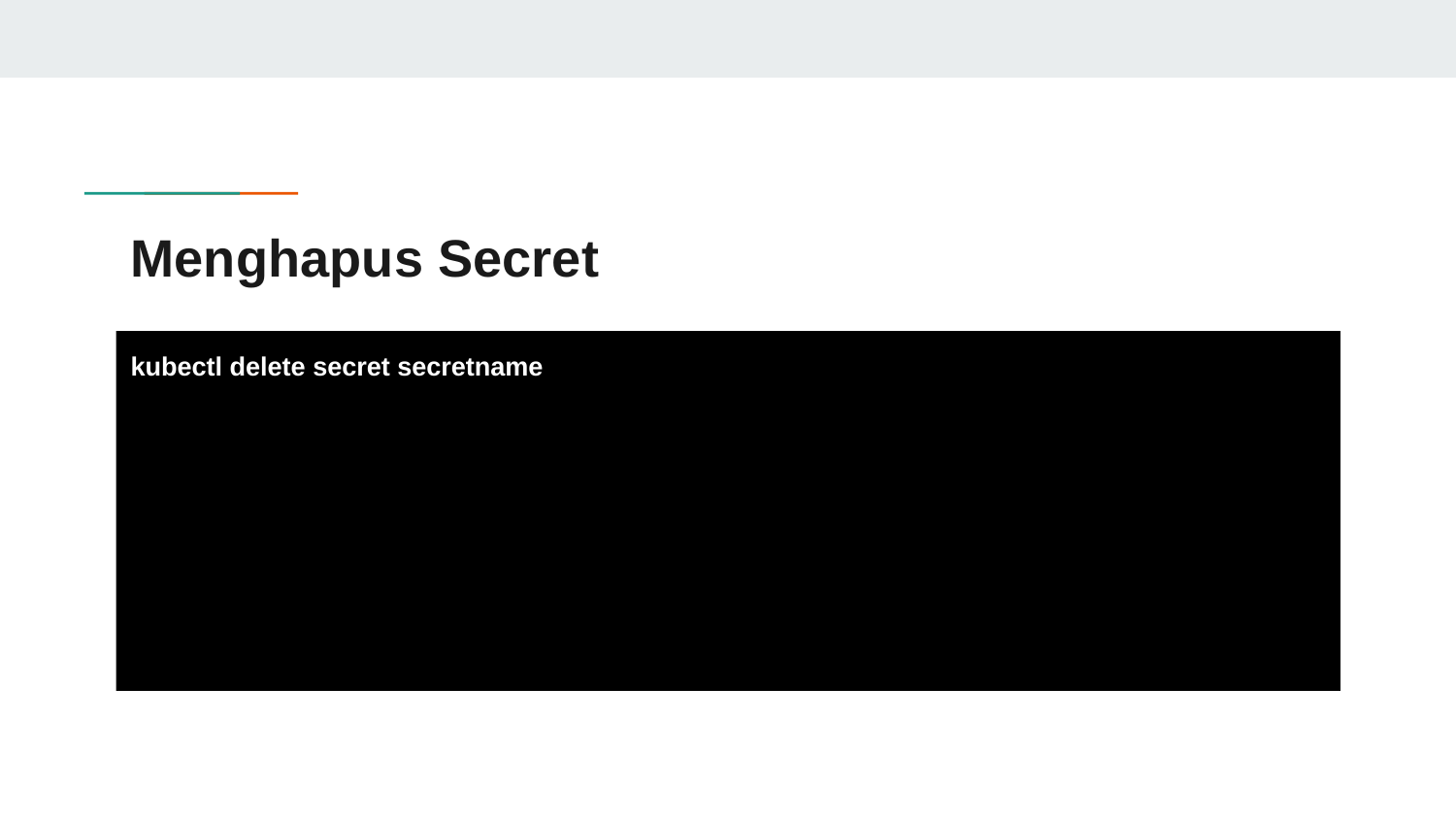

# Menghapus Secret

kubectl delete secret secretname